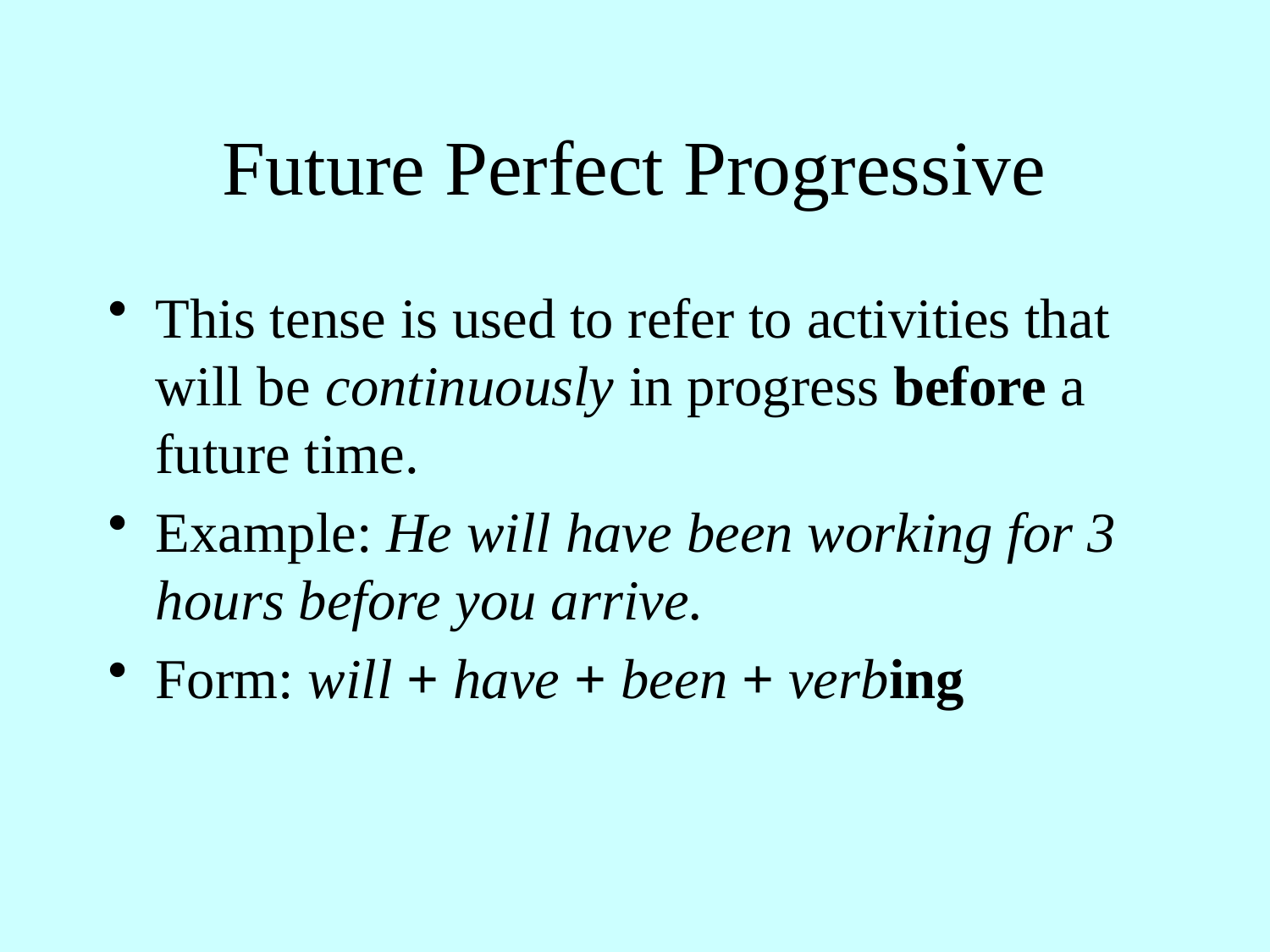

# Future Perfect Progressive
This tense is used to refer to activities that will be continuously in progress before a future time.
Example: He will have been working for 3 hours before you arrive.
Form: will + have + been + verbing